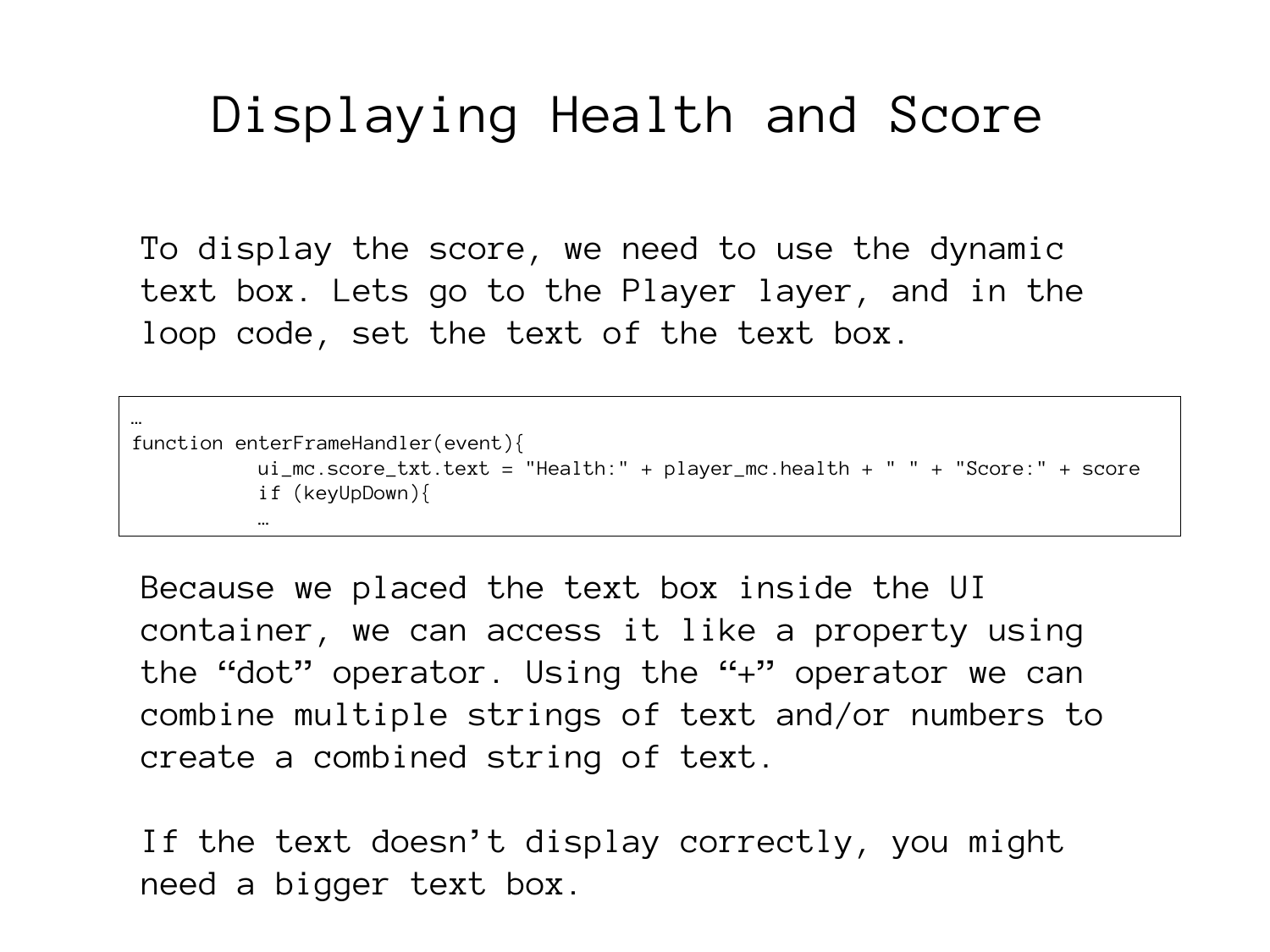

Displaying Health and Score
To display the score, we need to use the dynamic text box. Lets go to the Player layer, and in the loop code, set the text of the text box.

Because we placed the text box inside the UI container, we can access it like a property using the “dot” operator. Using the “+” operator we can combine multiple strings of text and/or numbers to create a combined string of text.

If the text doesn’t display correctly, you might need a bigger text box.

…
function enterFrameHandler(event){
	ui_mc.score_txt.text = "Health:" + player_mc.health + " " + "Score:" + score
	if (keyUpDown){
	…